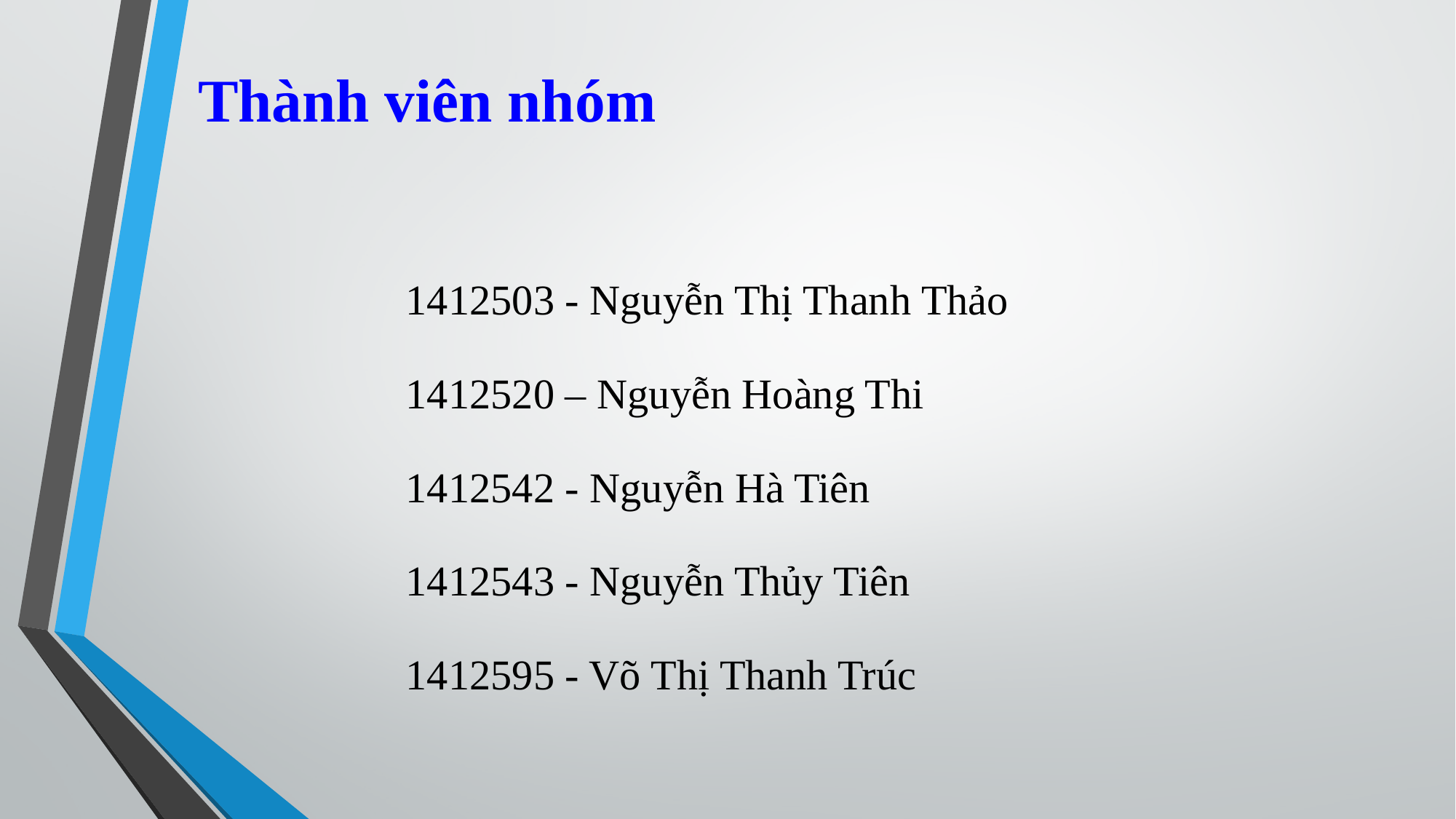

# Thành viên nhóm
1412503 - Nguyễn Thị Thanh Thảo
1412520 – Nguyễn Hoàng Thi
1412542 - Nguyễn Hà Tiên
1412543 - Nguyễn Thủy Tiên
1412595 - Võ Thị Thanh Trúc